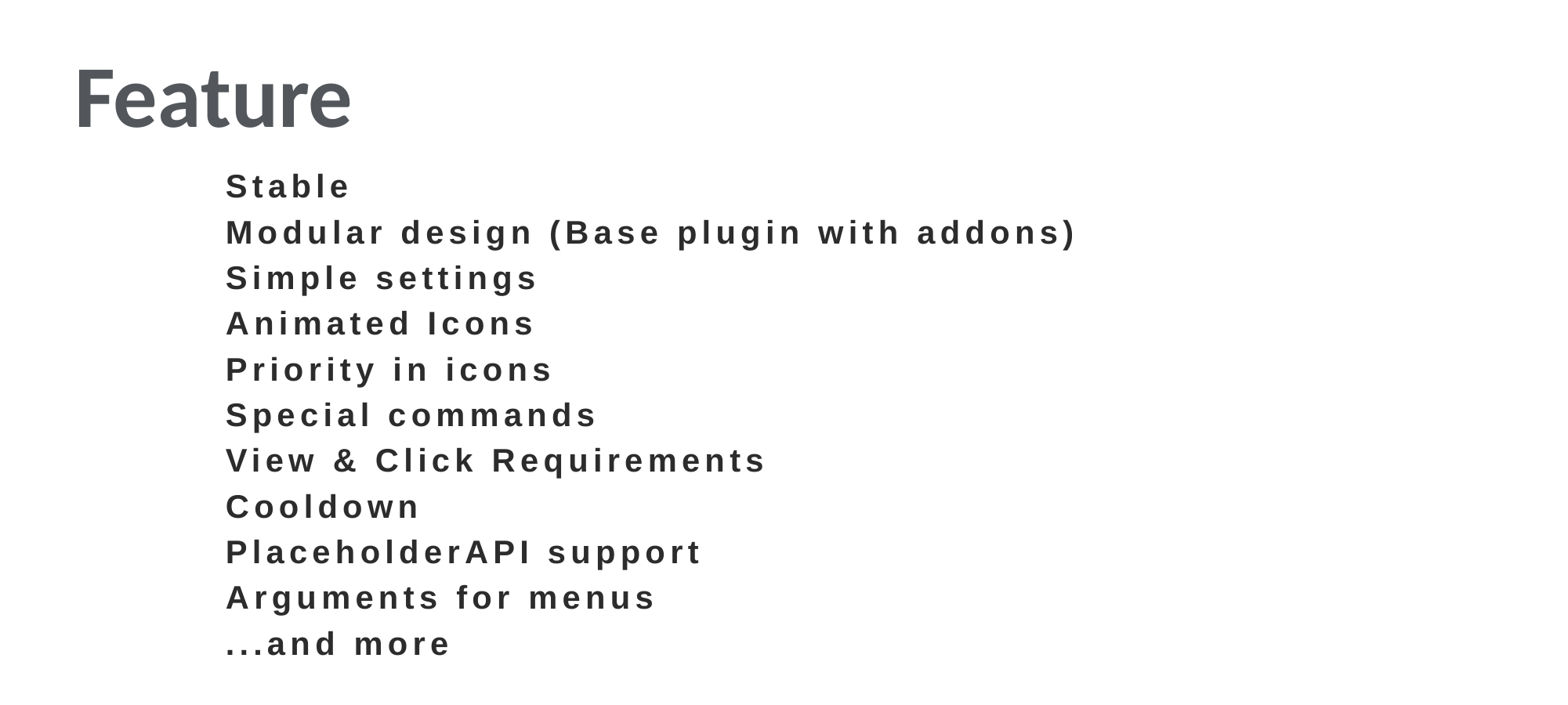

Feature
Stable
Modular design (Base plugin with addons)
Simple settings
Animated Icons
Priority in icons
Special commands
View & Click Requirements
Cooldown
PlaceholderAPI support
Arguments for menus
...and more